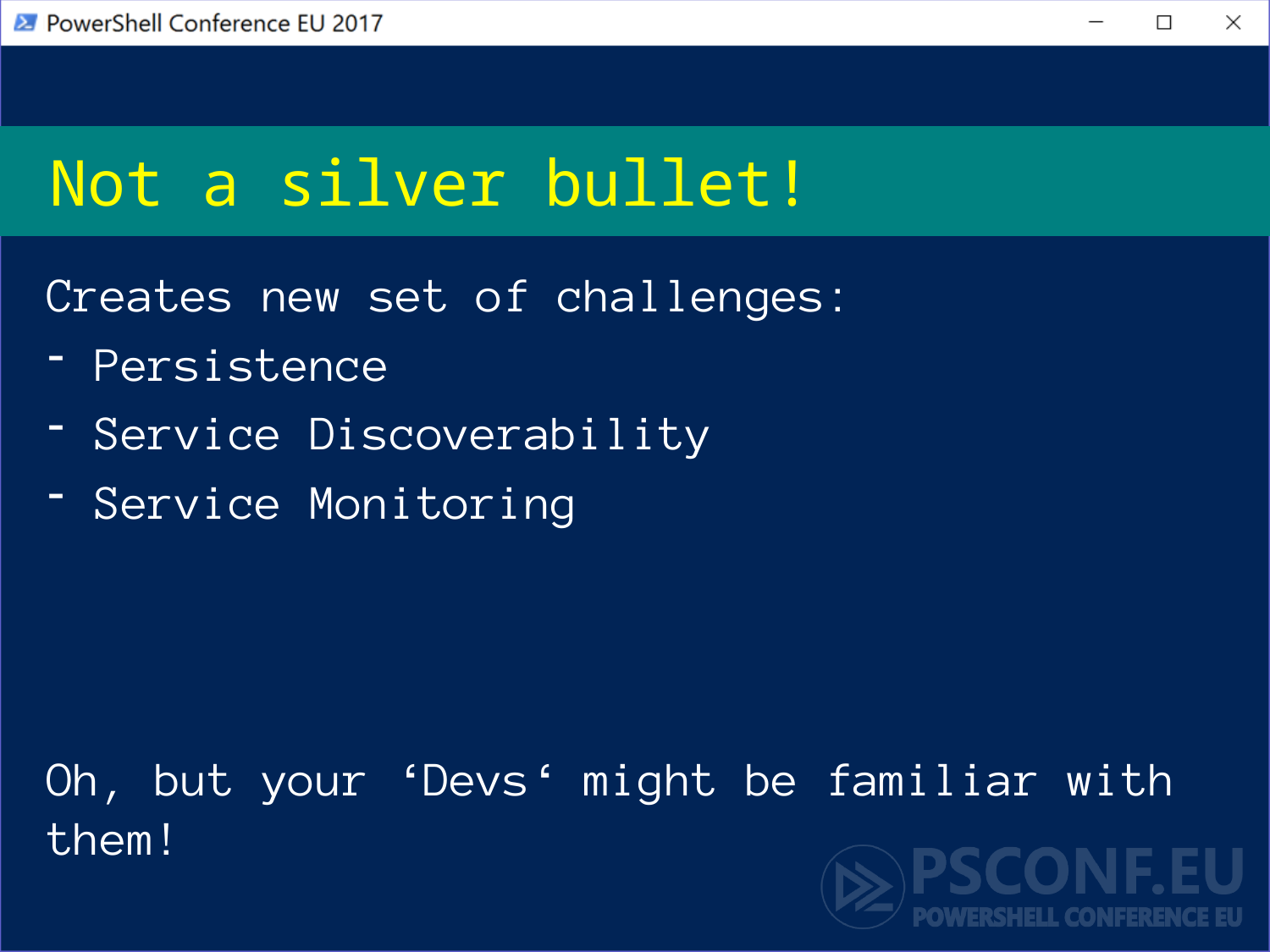

# Not a silver bullet!
Creates new set of challenges:
Persistence
Service Discoverability
Service Monitoring

Oh, but your ‘Devs‘ might be familiar with them!